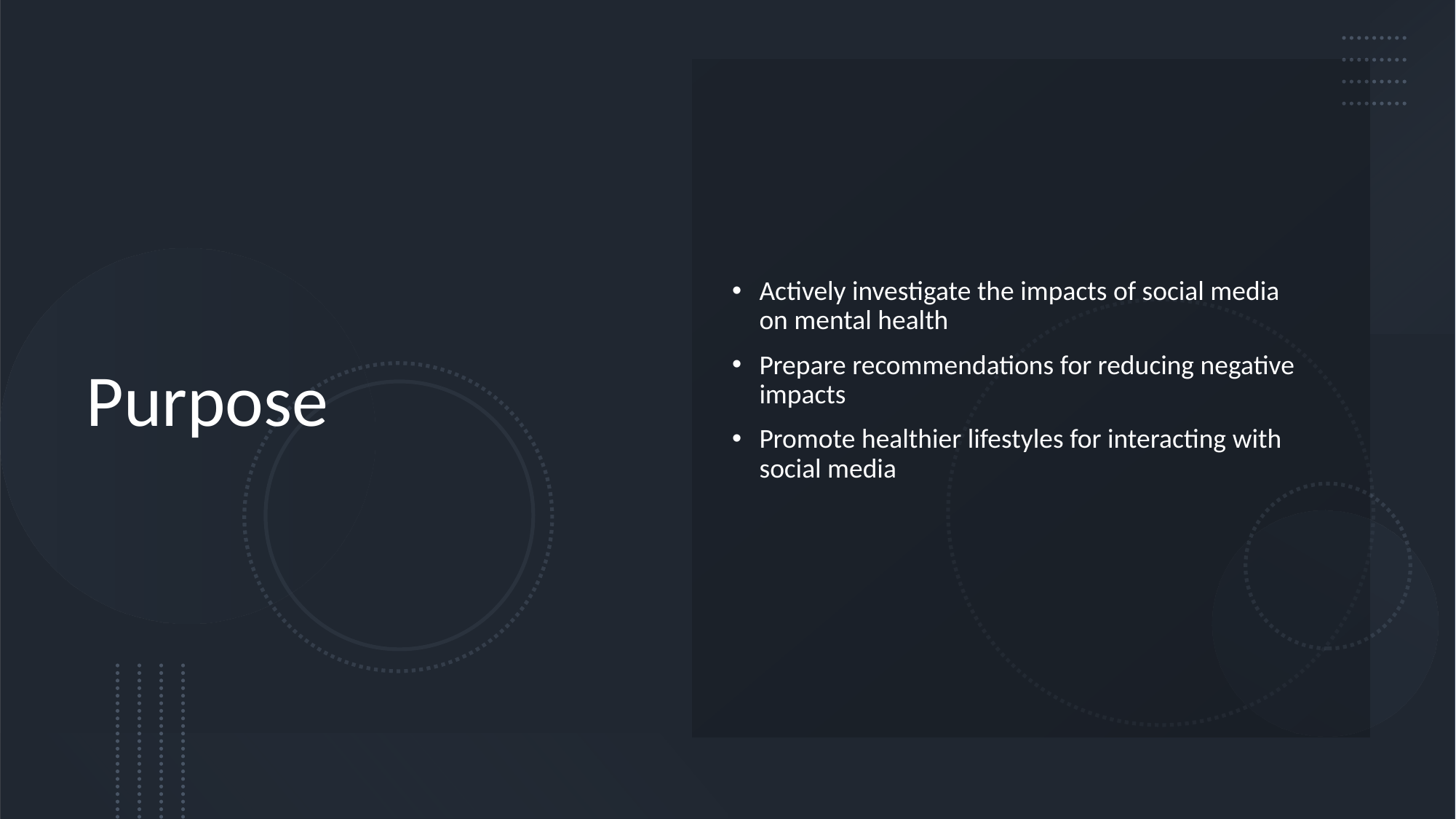

# Purpose
Actively investigate the impacts of social media on mental health
Prepare recommendations for reducing negative impacts
Promote healthier lifestyles for interacting with social media